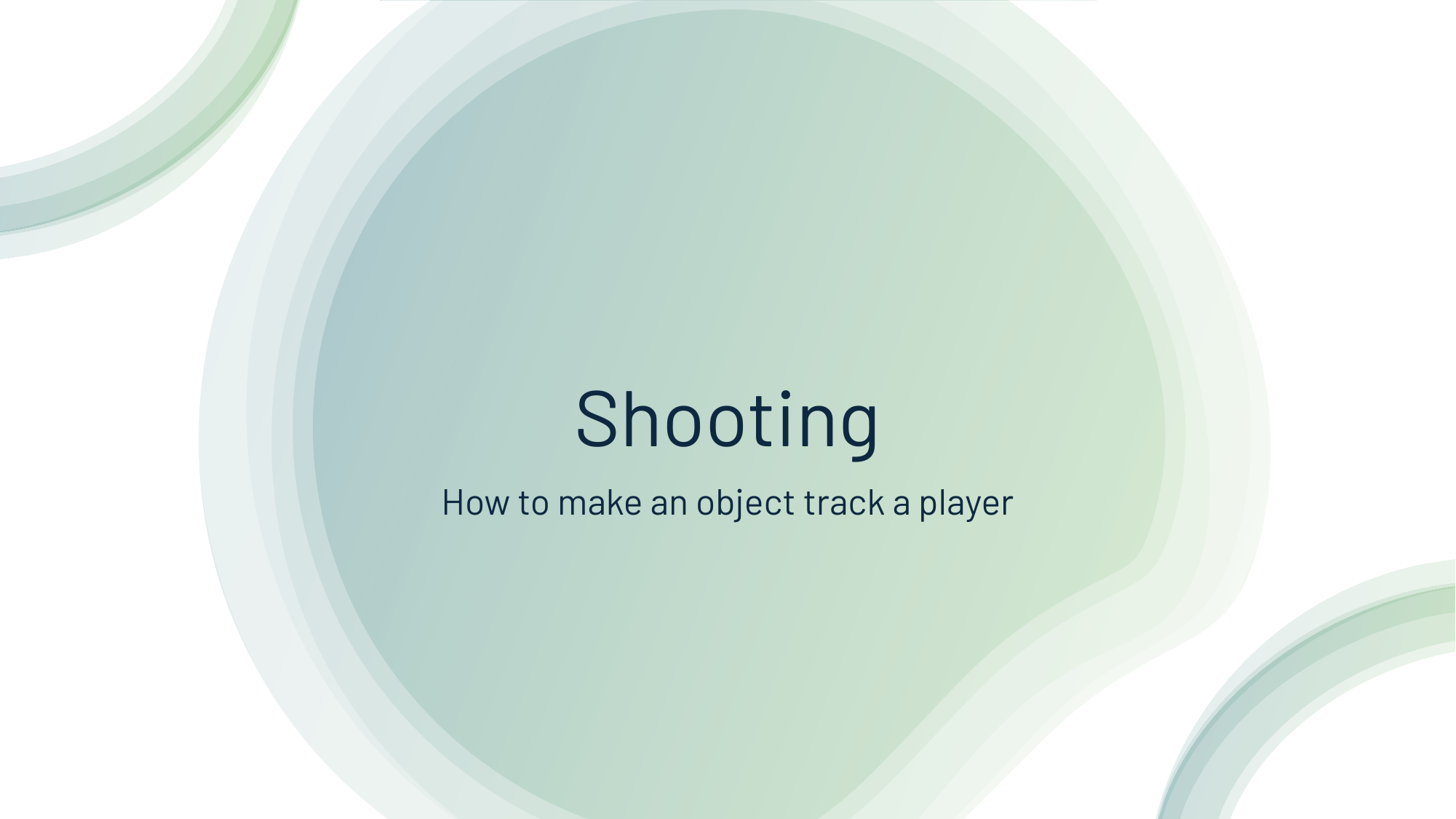

# Shooting
How to make an object track a player